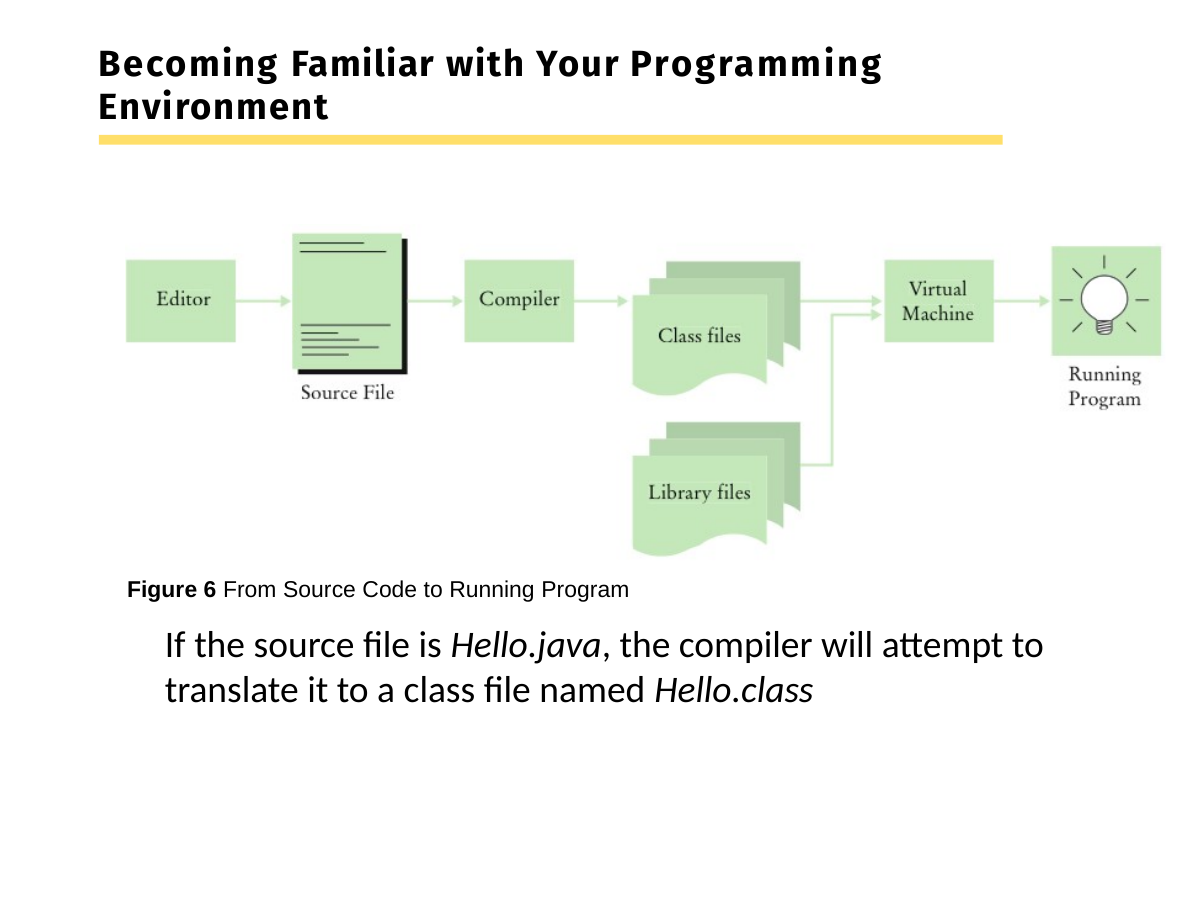

# Becoming Familiar with Your Programming  Environment

Figure 6 From Source Code to Running Program
If the source file is Hello.java, the compiler will attempt to translate it to a class file named Hello.class